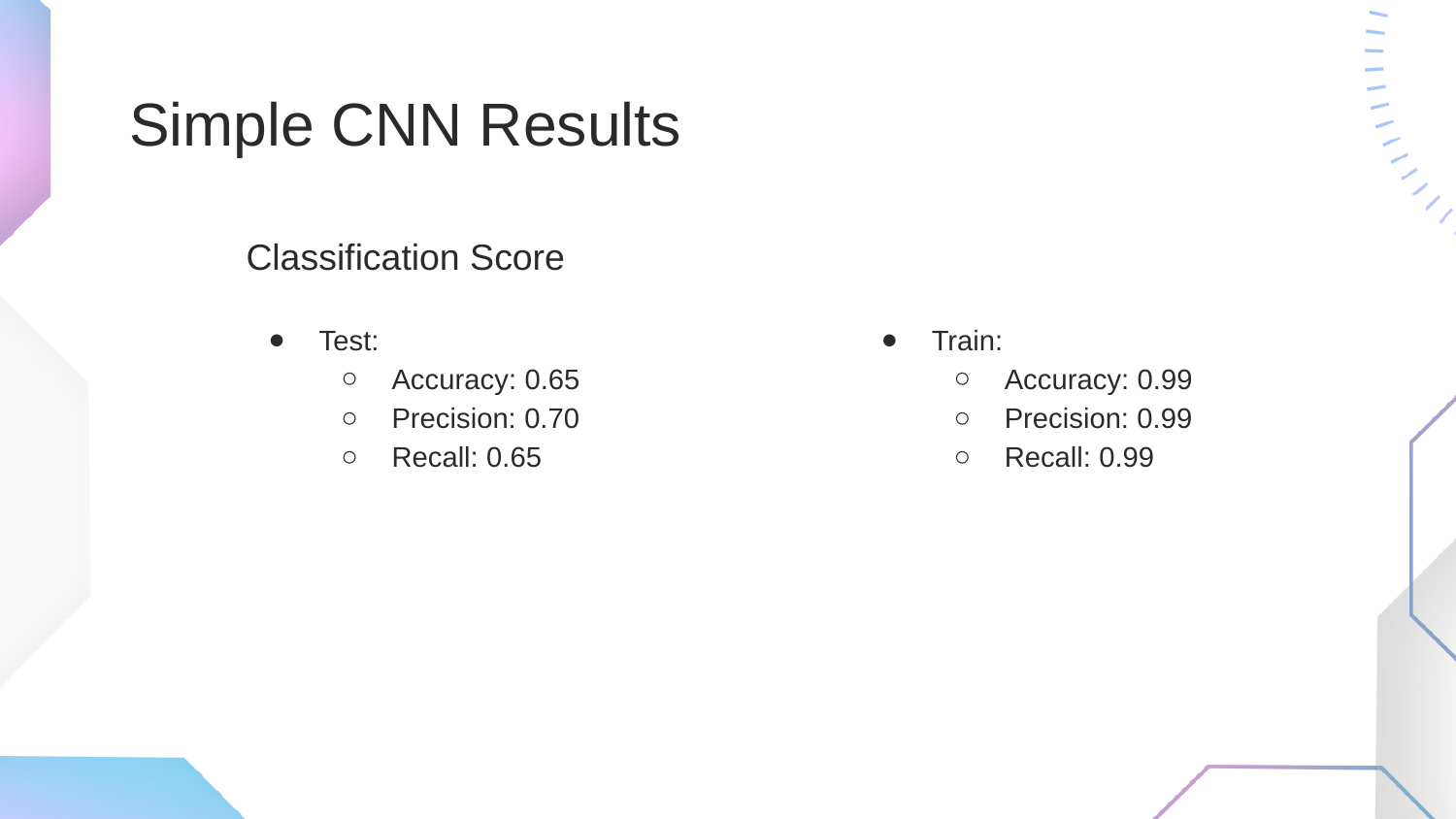

# Simple CNN Results

Classification Score
Test:
Accuracy: 0.65
Precision: 0.70
Recall: 0.65
Train:
Accuracy: 0.99
Precision: 0.99
Recall: 0.99